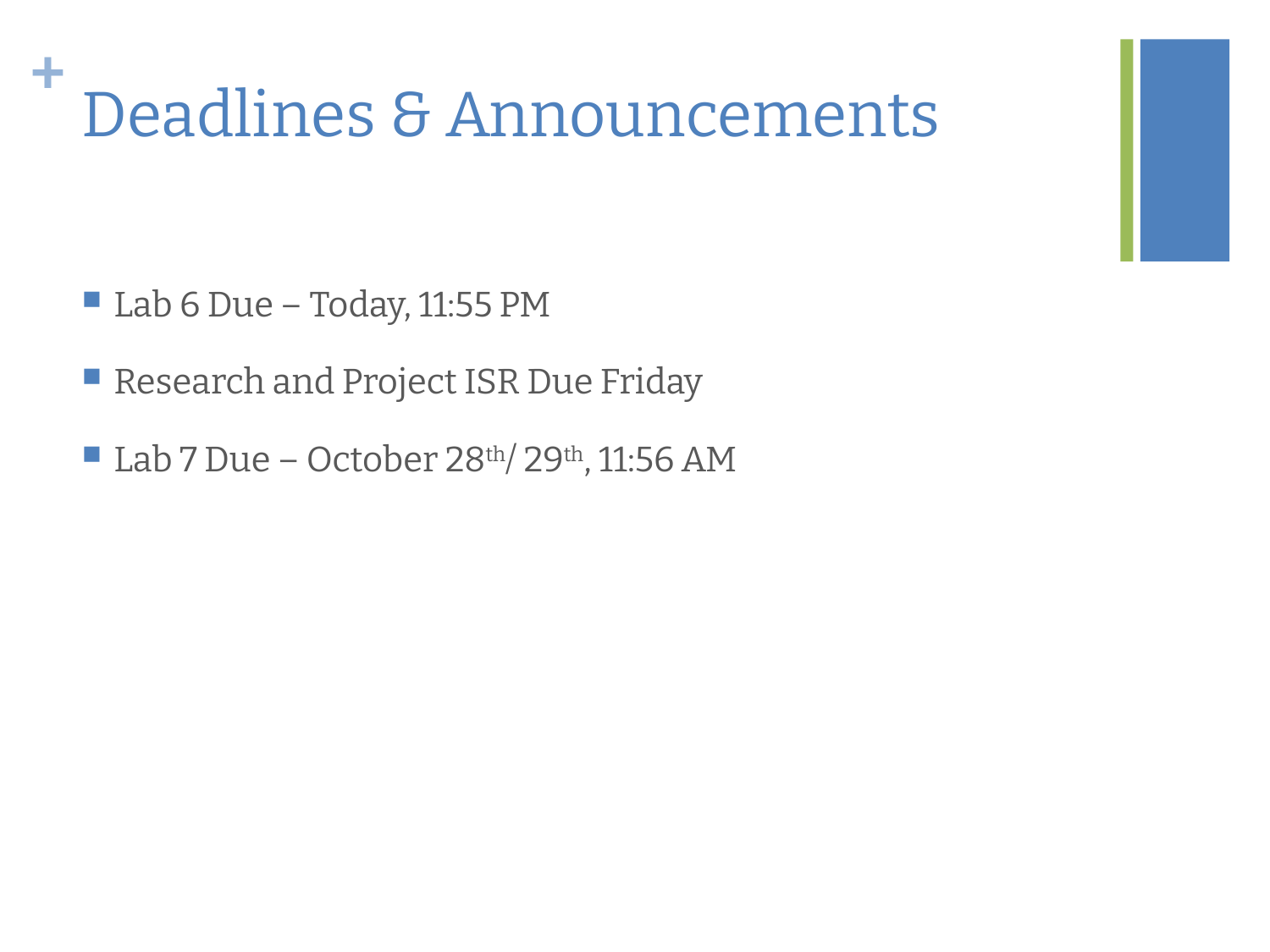

# Deadlines & Announcements
Lab 6 Due – Today, 11:55 PM
Research and Project ISR Due Friday
Lab 7 Due – October 28th/ 29th, 11:56 AM